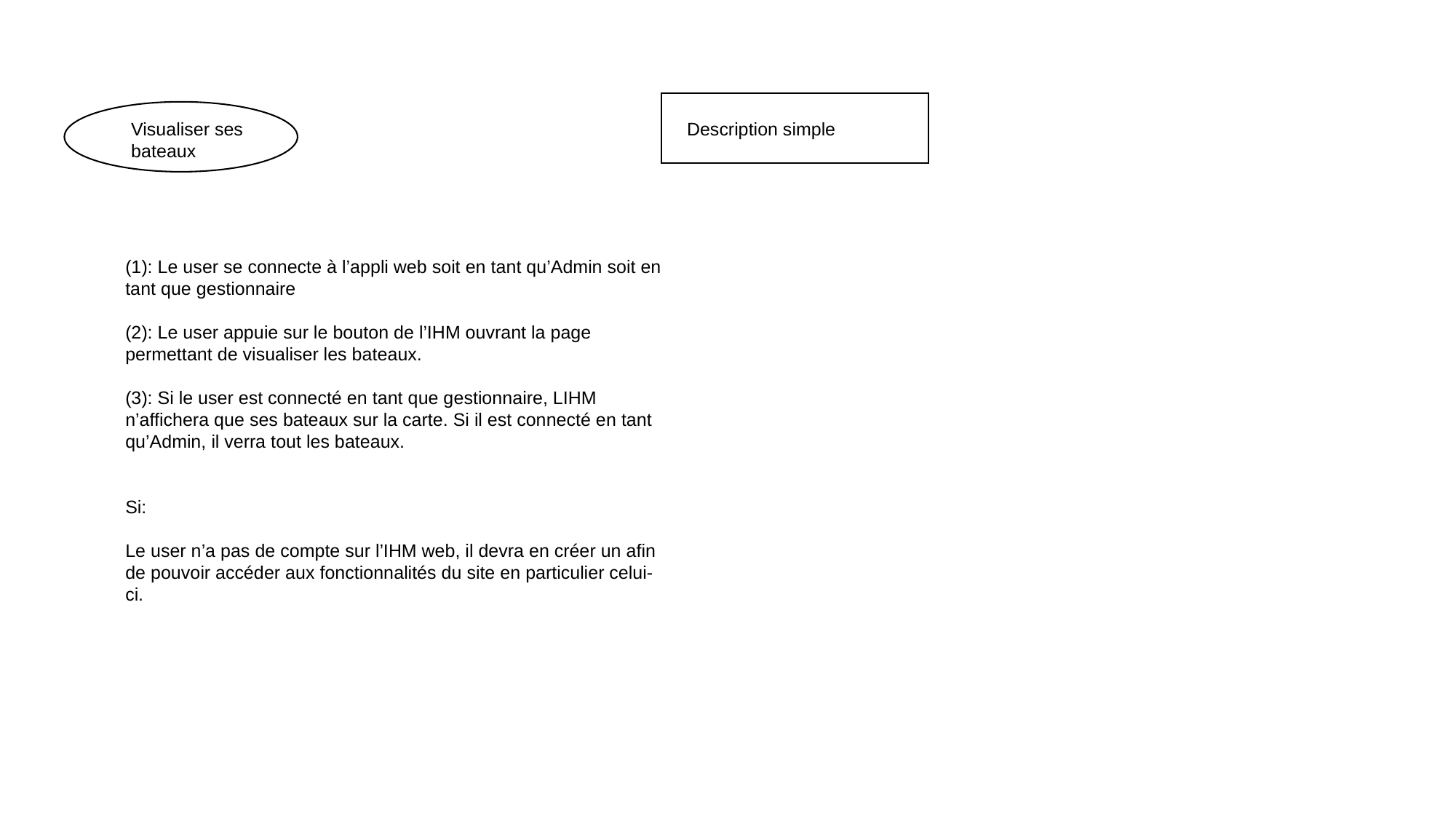

Visualiser ses bateaux
Description simple
(1): Le user se connecte à l’appli web soit en tant qu’Admin soit en tant que gestionnaire

(2): Le user appuie sur le bouton de l’IHM ouvrant la page permettant de visualiser les bateaux.

(3): Si le user est connecté en tant que gestionnaire, LIHM n’affichera que ses bateaux sur la carte. Si il est connecté en tant qu’Admin, il verra tout les bateaux.

Si:

Le user n’a pas de compte sur l’IHM web, il devra en créer un afin de pouvoir accéder aux fonctionnalités du site en particulier celui-ci.